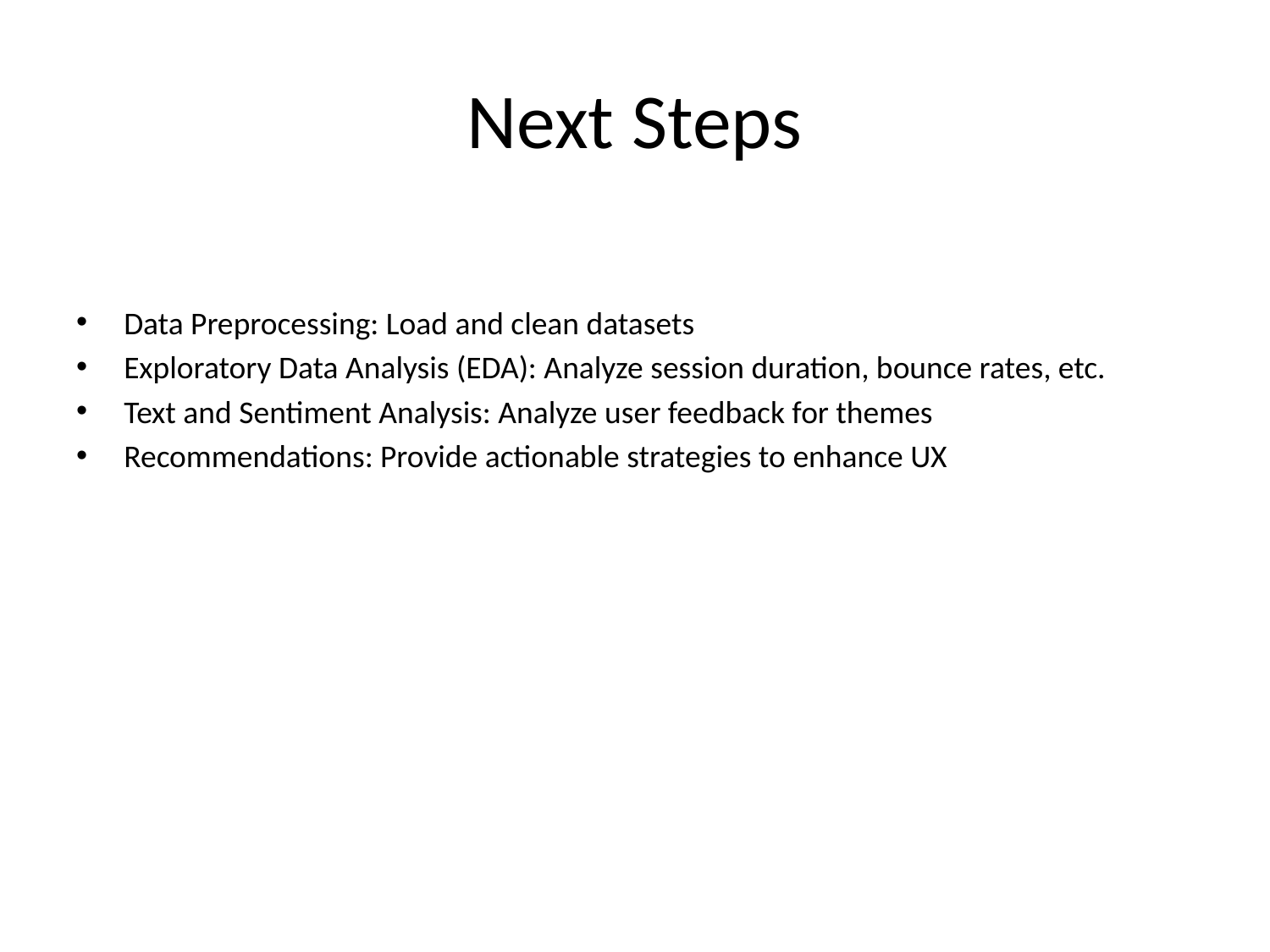

# Next Steps

Data Preprocessing: Load and clean datasets
Exploratory Data Analysis (EDA): Analyze session duration, bounce rates, etc.
Text and Sentiment Analysis: Analyze user feedback for themes
Recommendations: Provide actionable strategies to enhance UX